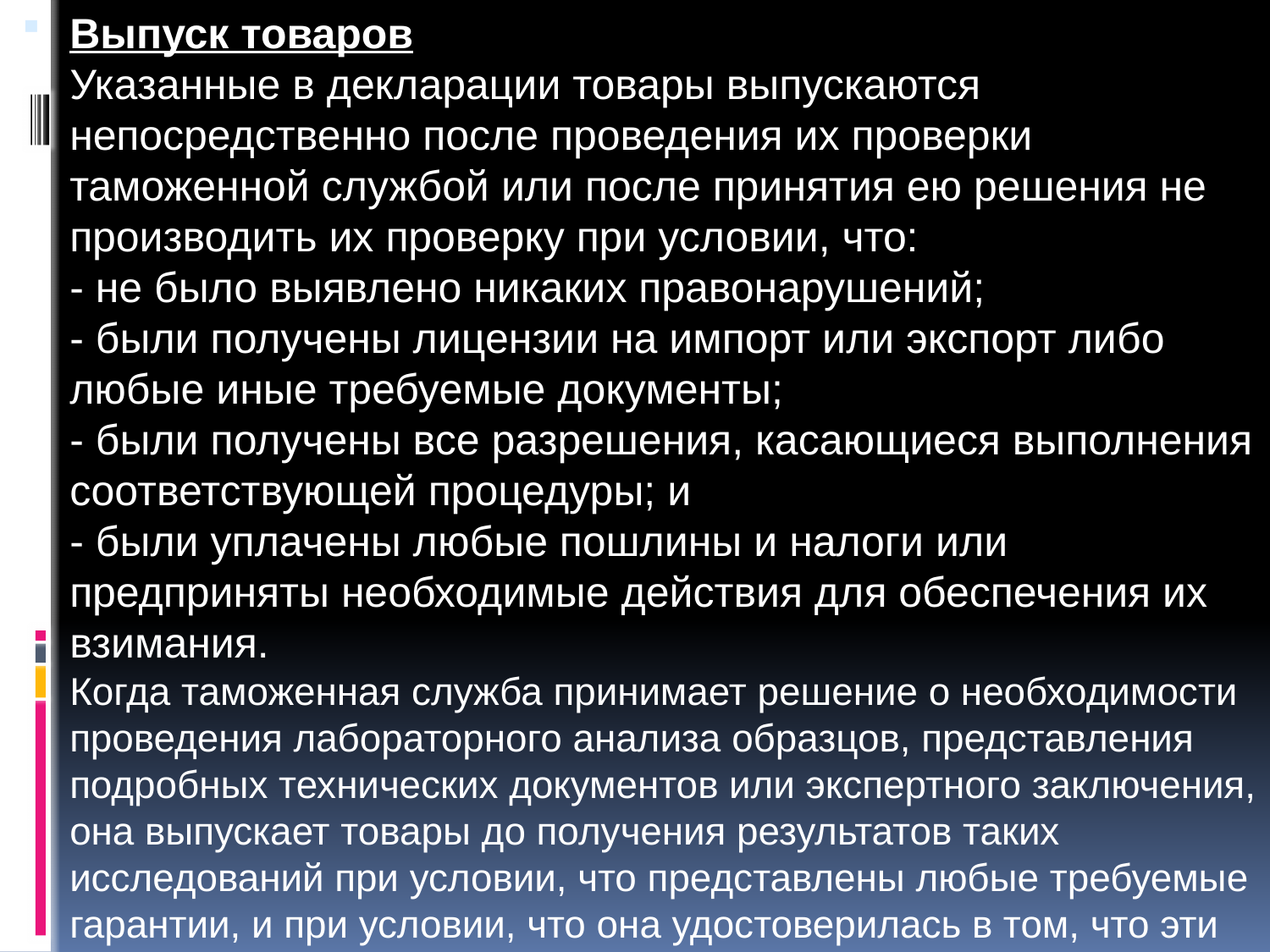

Выпуск товаров
Указанные в декларации товары выпускаются непосредственно после проведения их проверки таможенной службой или после принятия ею решения не производить их проверку при условии, что:
- не было выявлено никаких правонарушений;
- были получены лицензии на импорт или экспорт либо любые иные требуемые документы;
- были получены все разрешения, касающиеся выполнения соответствующей процедуры; и
- были уплачены любые пошлины и налоги или предприняты необходимые действия для обеспечения их взимания.
Когда таможенная служба принимает решение о необходимости проведения лабораторного анализа образцов, представления подробных технических документов или экспертного заключения, она выпускает товары до получения результатов таких исследований при условии, что представлены любые требуемые гарантии, и при условии, что она удостоверилась в том, что эти товары не подпадают под действие запретов или ограничений.
.